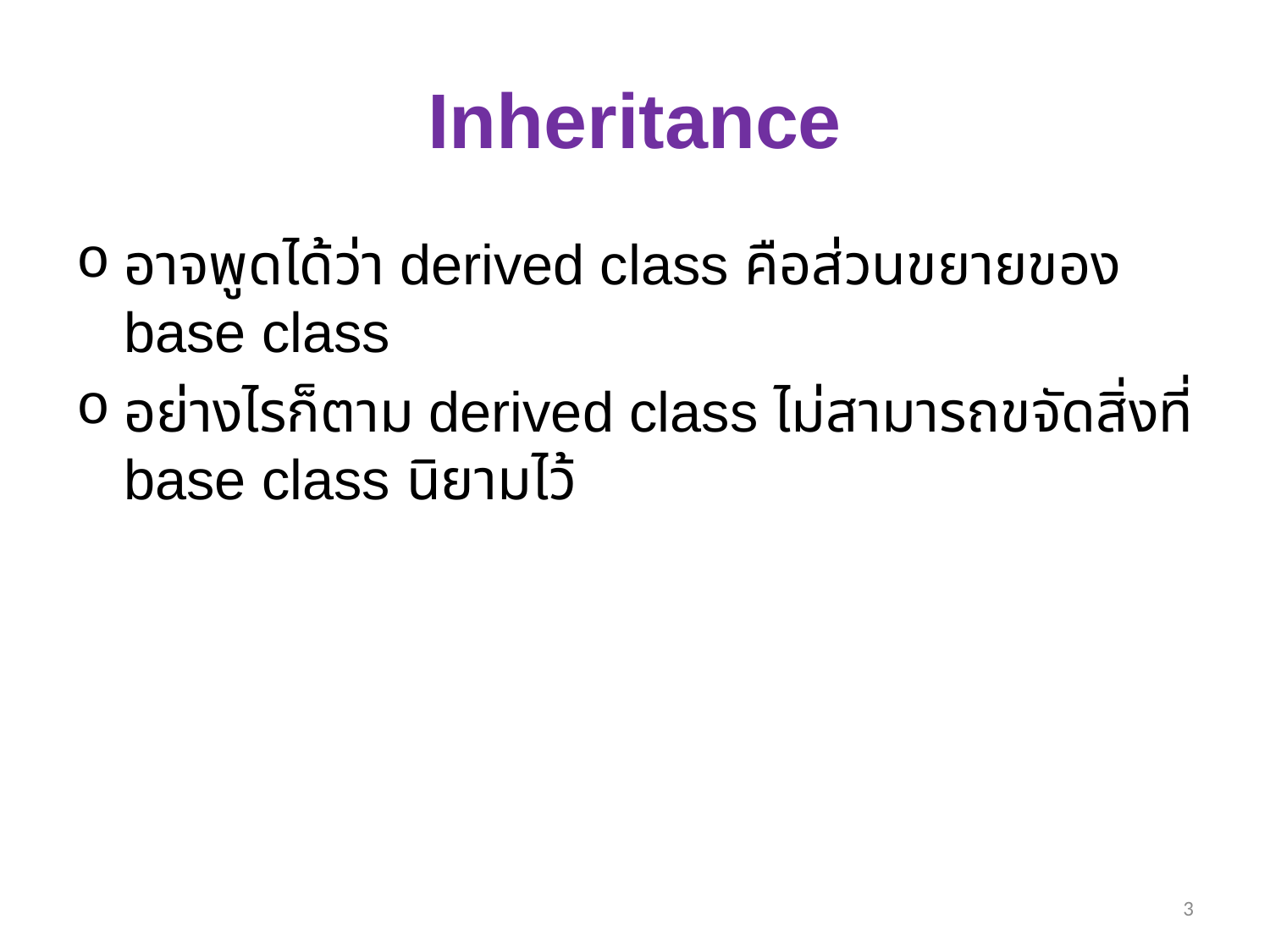

# Inheritance
อาจพูดได้ว่า derived class คือส่วนขยายของ base class
อย่างไรก็ตาม derived class ไม่สามารถขจัดสิ่งที่ base class นิยามไว้

3